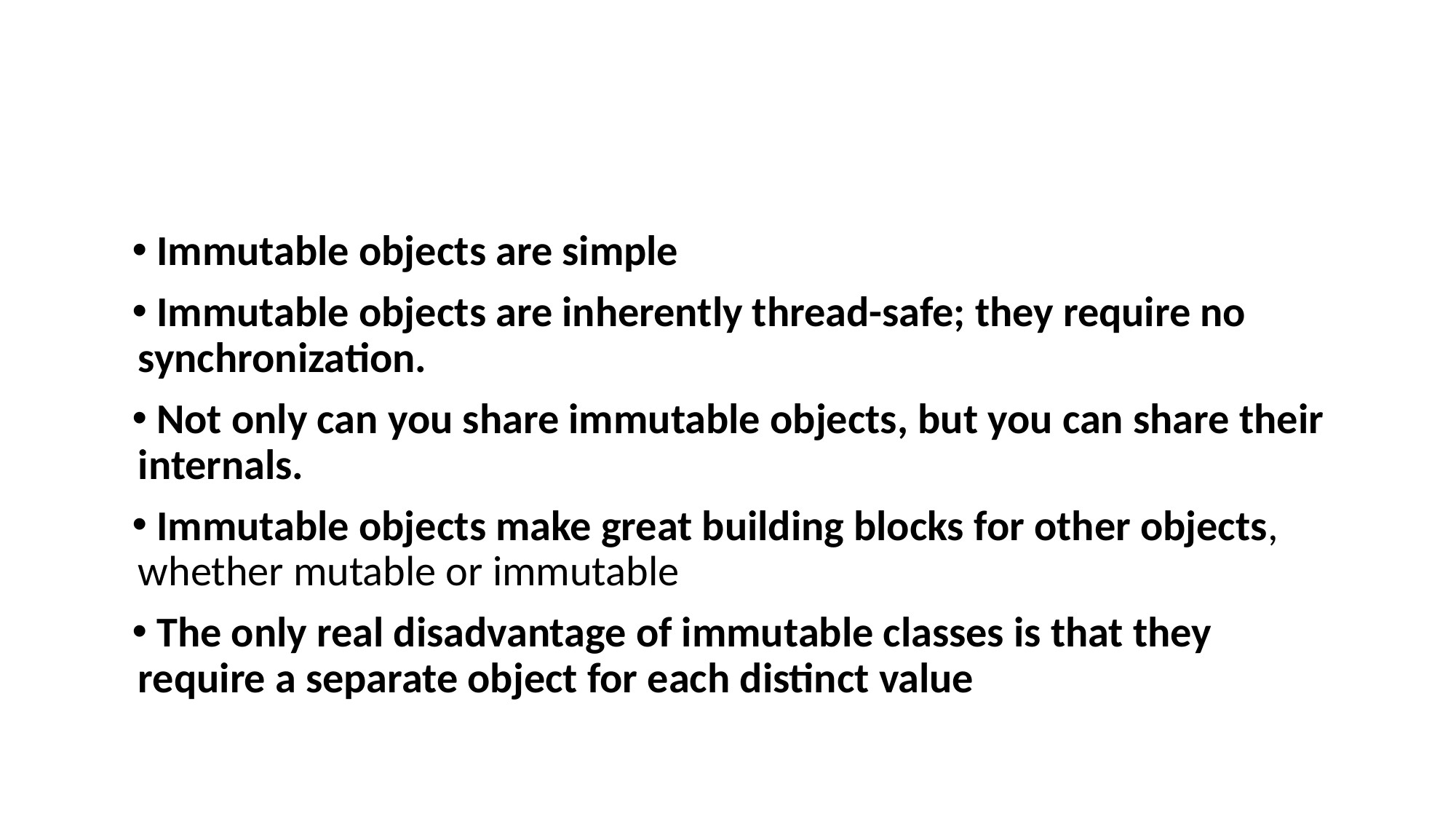

#
 Immutable objects are simple
 Immutable objects are inherently thread-safe; they require no synchronization.
 Not only can you share immutable objects, but you can share their internals.
 Immutable objects make great building blocks for other objects, whether mutable or immutable
 The only real disadvantage of immutable classes is that they require a separate object for each distinct value